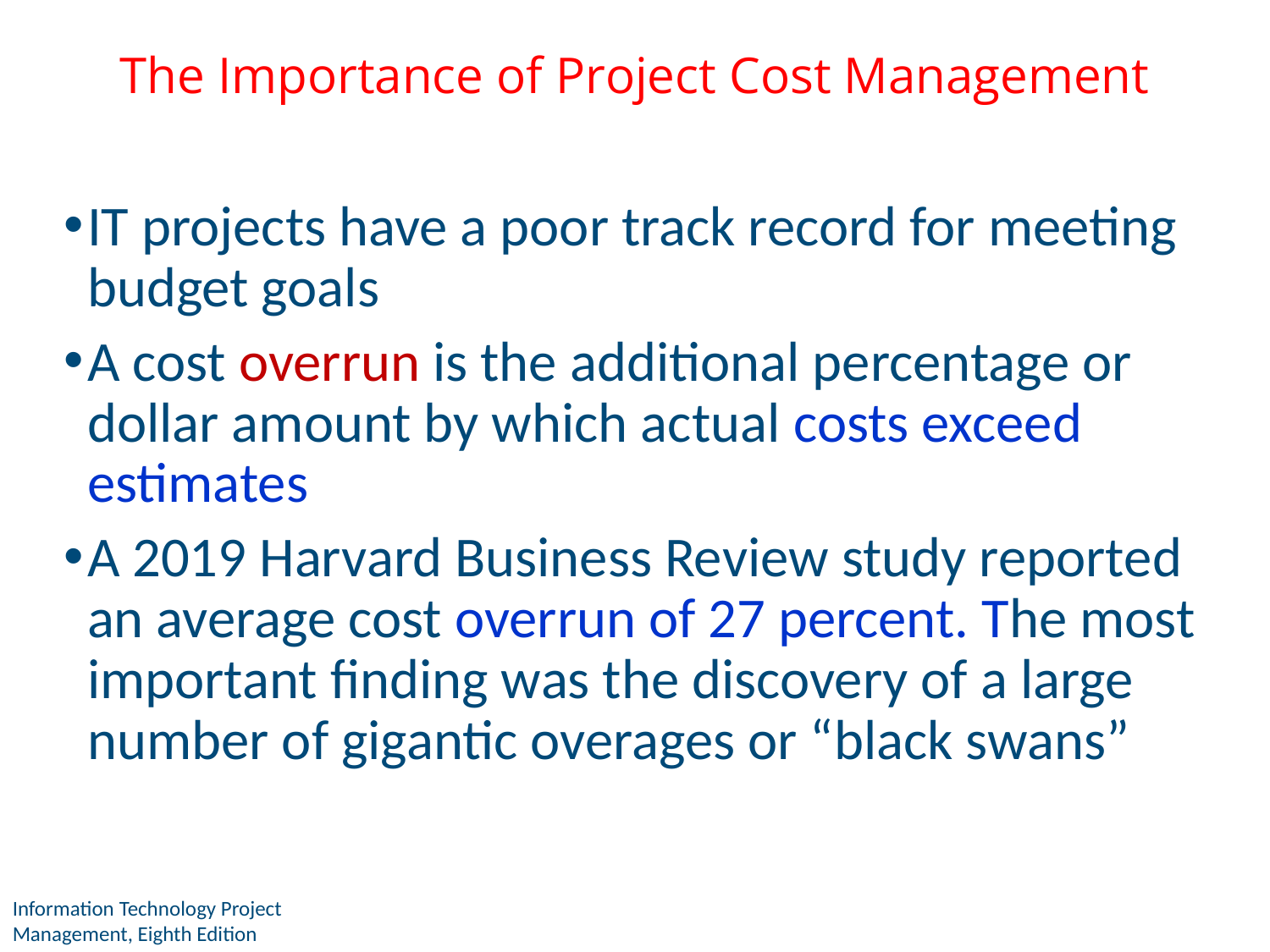

# The Importance of Project Cost Management
IT projects have a poor track record for meeting budget goals
A cost overrun is the additional percentage or dollar amount by which actual costs exceed estimates
A 2019 Harvard Business Review study reported an average cost overrun of 27 percent. The most important finding was the discovery of a large number of gigantic overages or “black swans”
6
Information Technology Project Management, Eighth Edition